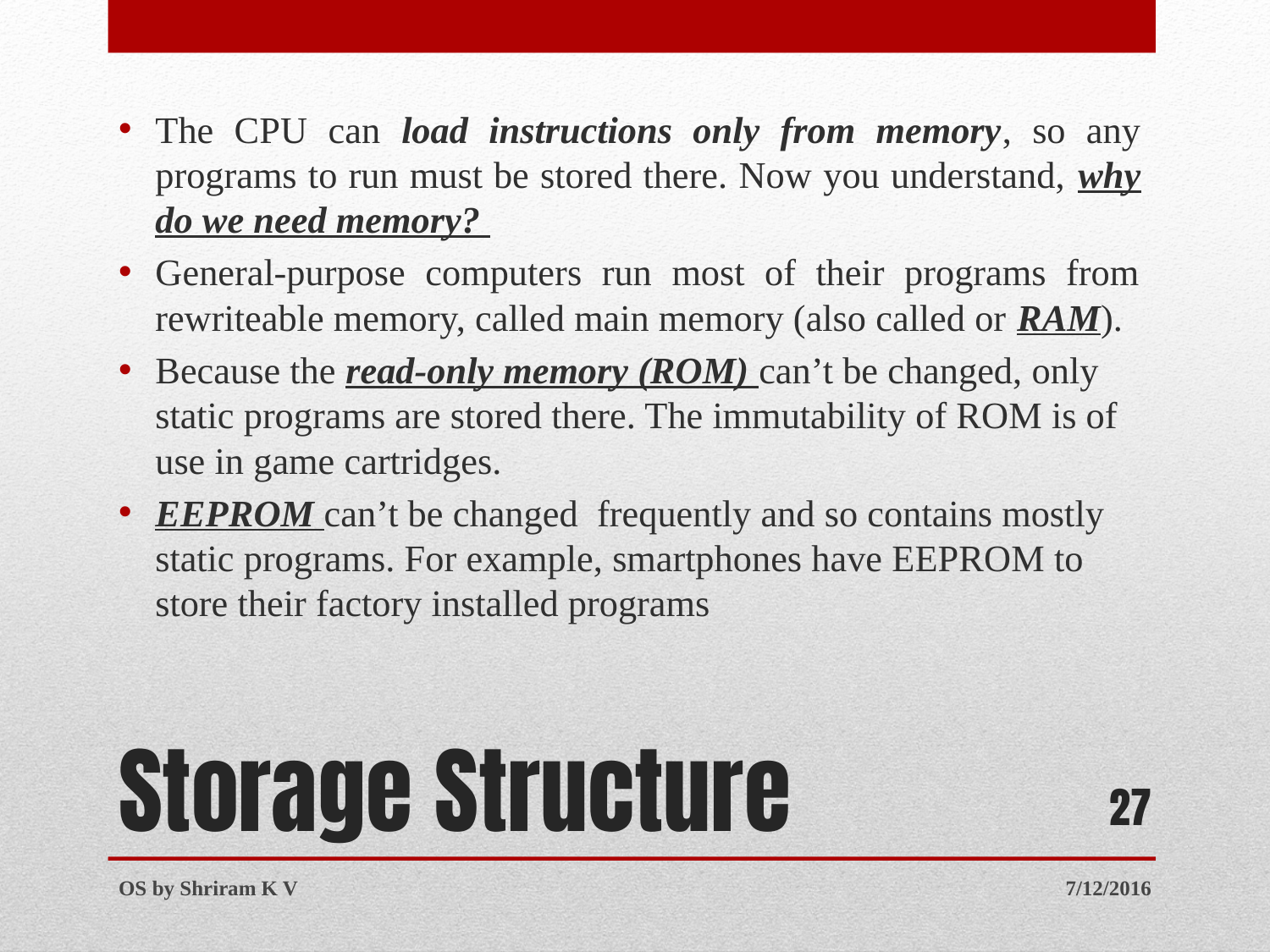

The CPU can load instructions only from memory, so any programs to run must be stored there. Now you understand, why do we need memory?
General-purpose computers run most of their programs from rewriteable memory, called main memory (also called or RAM).
Because the read-only memory (ROM) can’t be changed, only static programs are stored there. The immutability of ROM is of use in game cartridges.
EEPROM can’t be changed  frequently and so contains mostly static programs. For example, smartphones have EEPROM to store their factory installed programs
# Storage Structure
27
OS by Shriram K V
7/12/2016